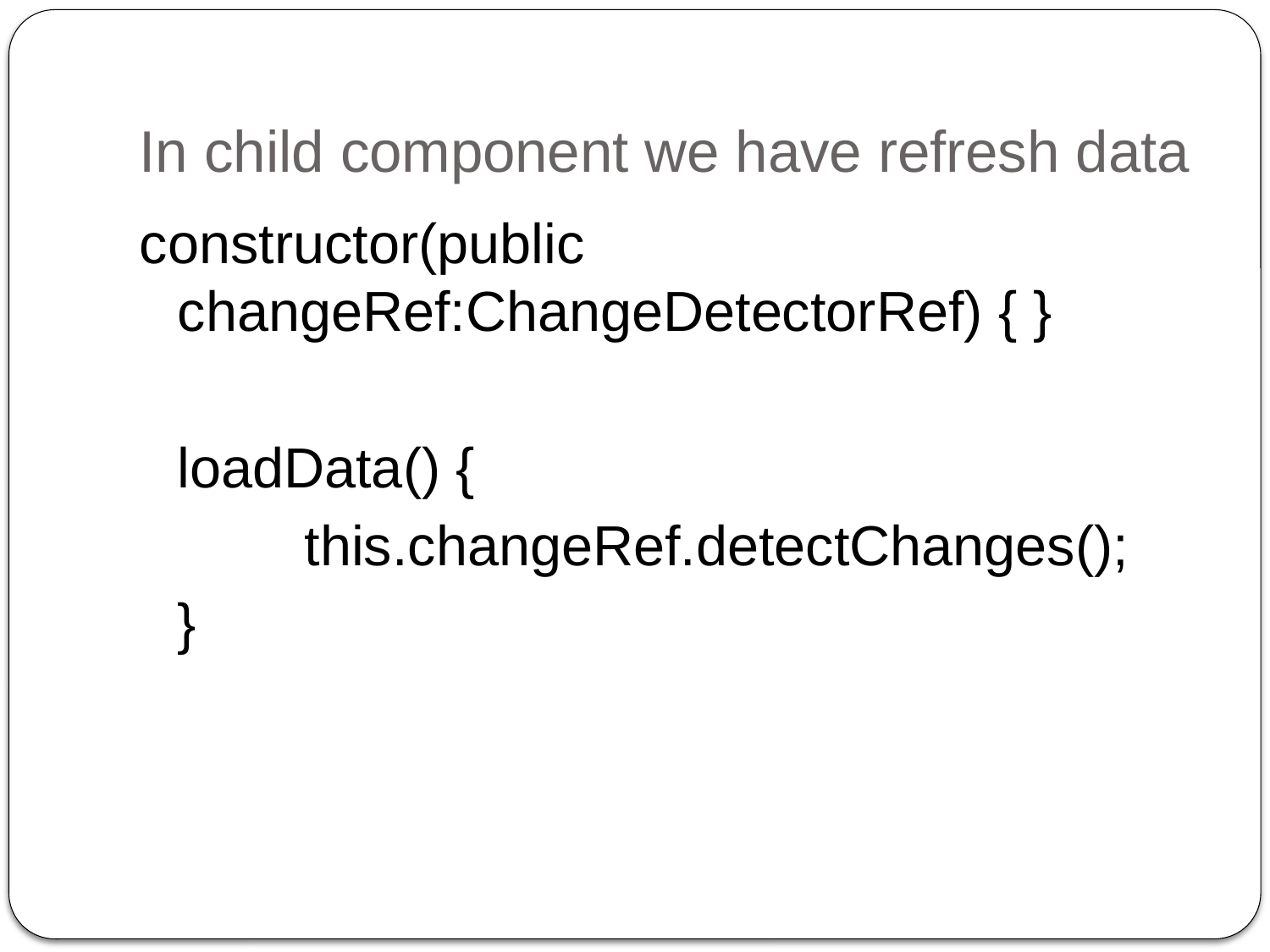

# In child component we have refresh data
constructor(public changeRef:ChangeDetectorRef) { }

	loadData() {
		this.changeRef.detectChanges();
	}